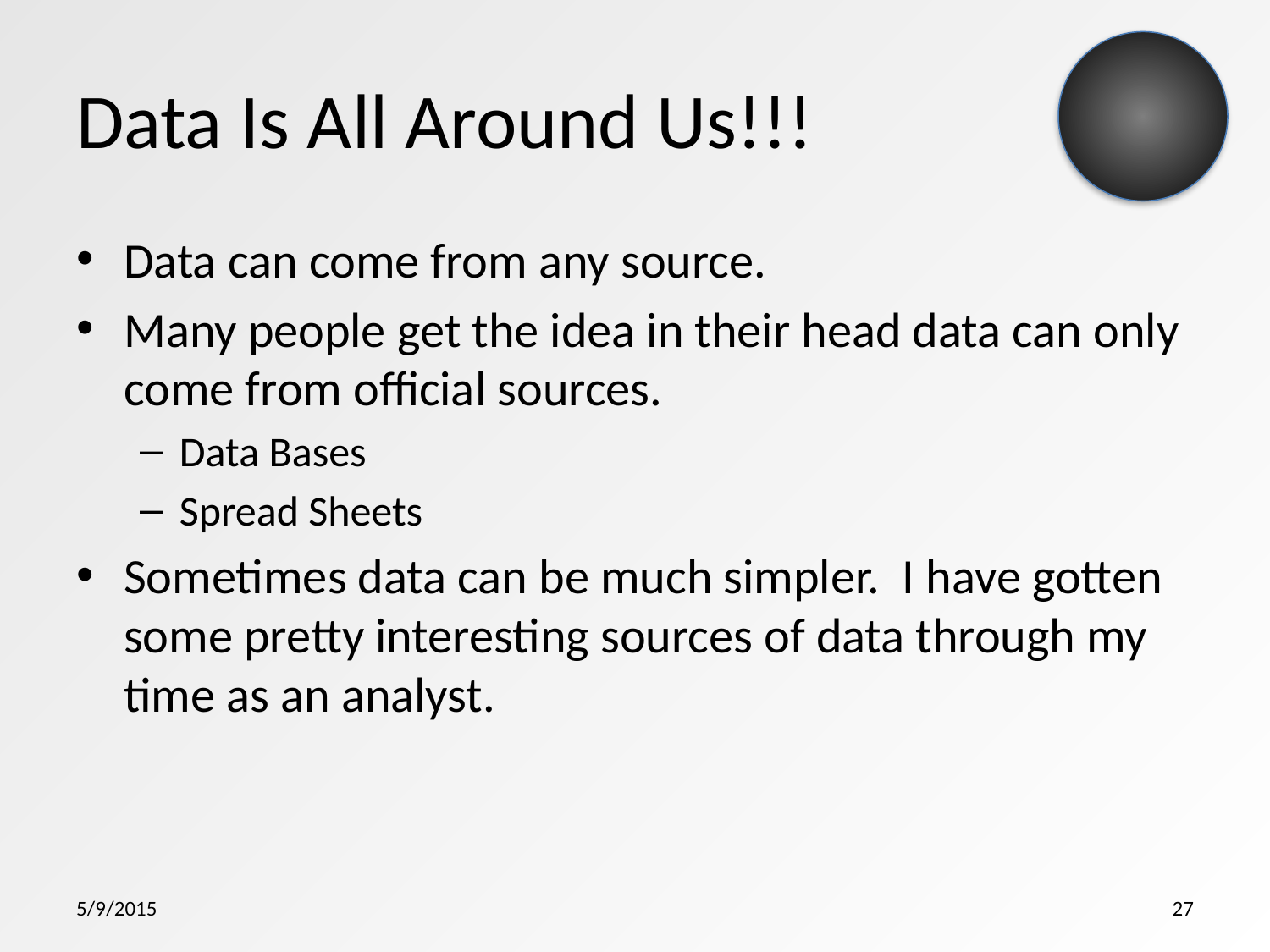

# Data Is All Around Us!!!
Data can come from any source.
Many people get the idea in their head data can only come from official sources.
Data Bases
Spread Sheets
Sometimes data can be much simpler.  I have gotten some pretty interesting sources of data through my time as an analyst.

5/9/2015
27